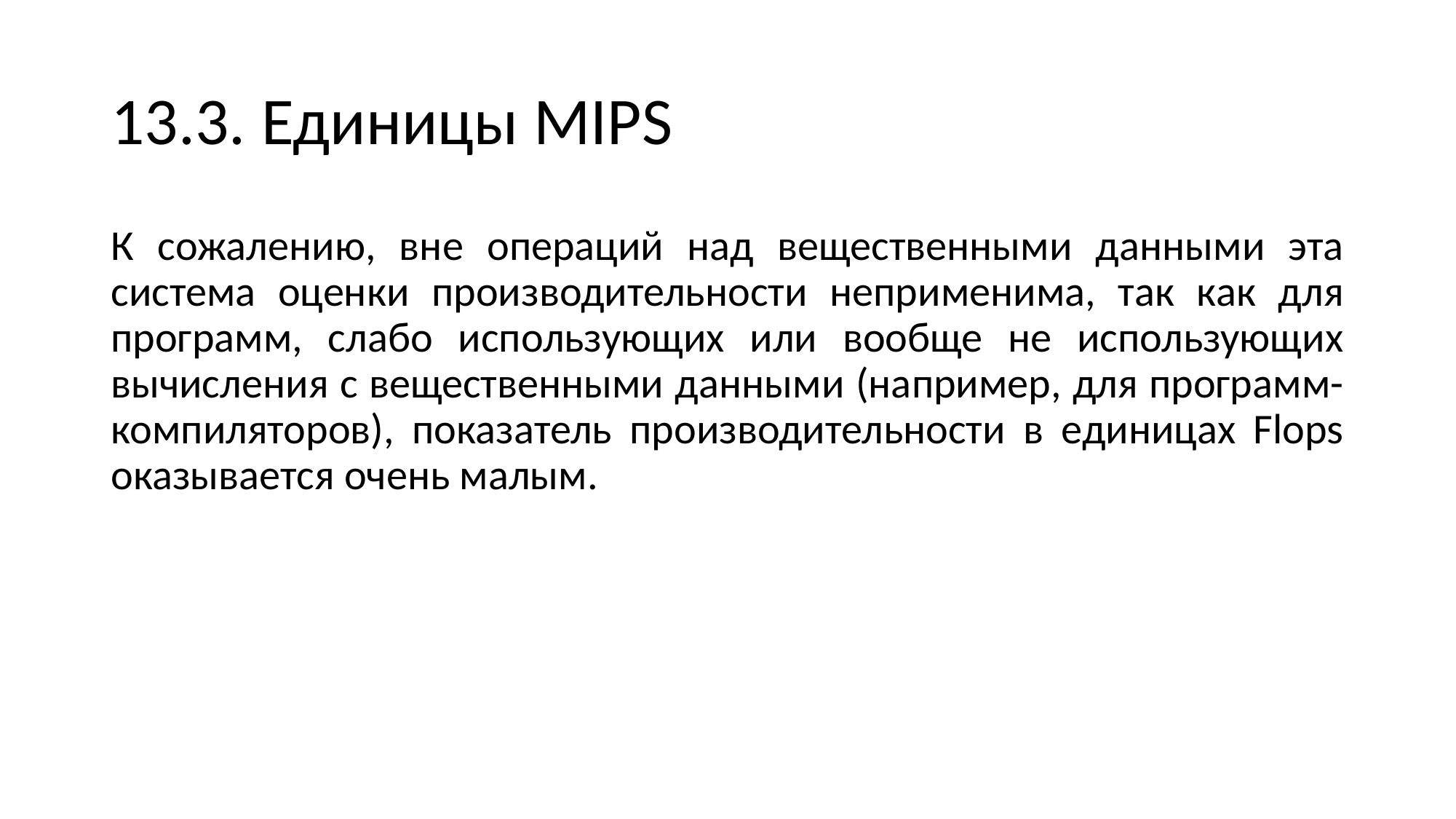

# 13.3. Единицы MIPS
К сожалению, вне операций над вещественными данными эта система оценки производительности неприменима, так как для программ, слабо использующих или вообще не использующих вычисления с вещественными данными (например, для программ-компиляторов), показатель производительности в единицах Flops оказывается очень малым.